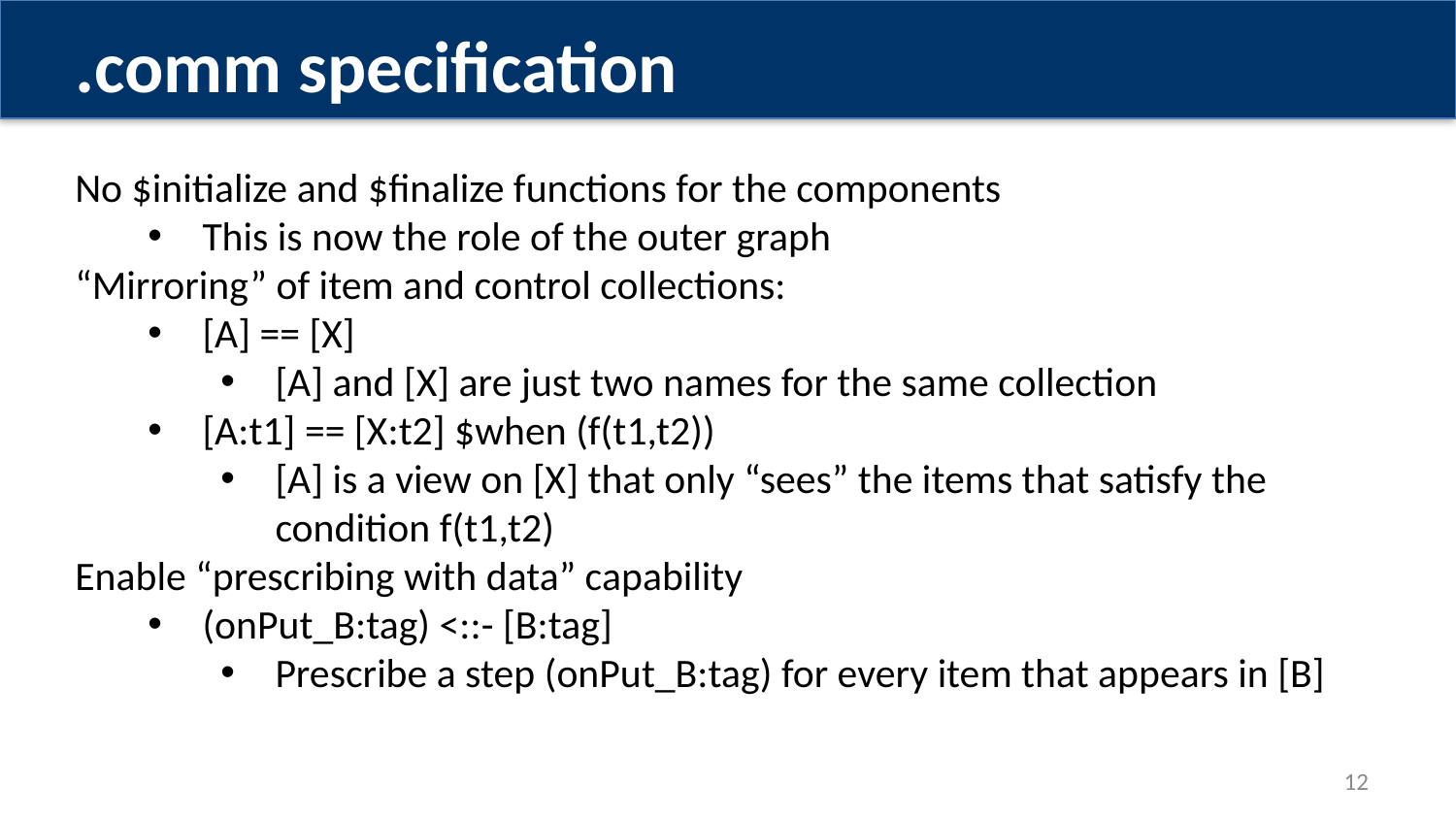

.comm specification
No $initialize and $finalize functions for the components
This is now the role of the outer graph
“Mirroring” of item and control collections:
[A] == [X]
[A] and [X] are just two names for the same collection
[A:t1] == [X:t2] $when (f(t1,t2))
[A] is a view on [X] that only “sees” the items that satisfy the condition f(t1,t2)
Enable “prescribing with data” capability
(onPut_B:tag) <::- [B:tag]
Prescribe a step (onPut_B:tag) for every item that appears in [B]

12